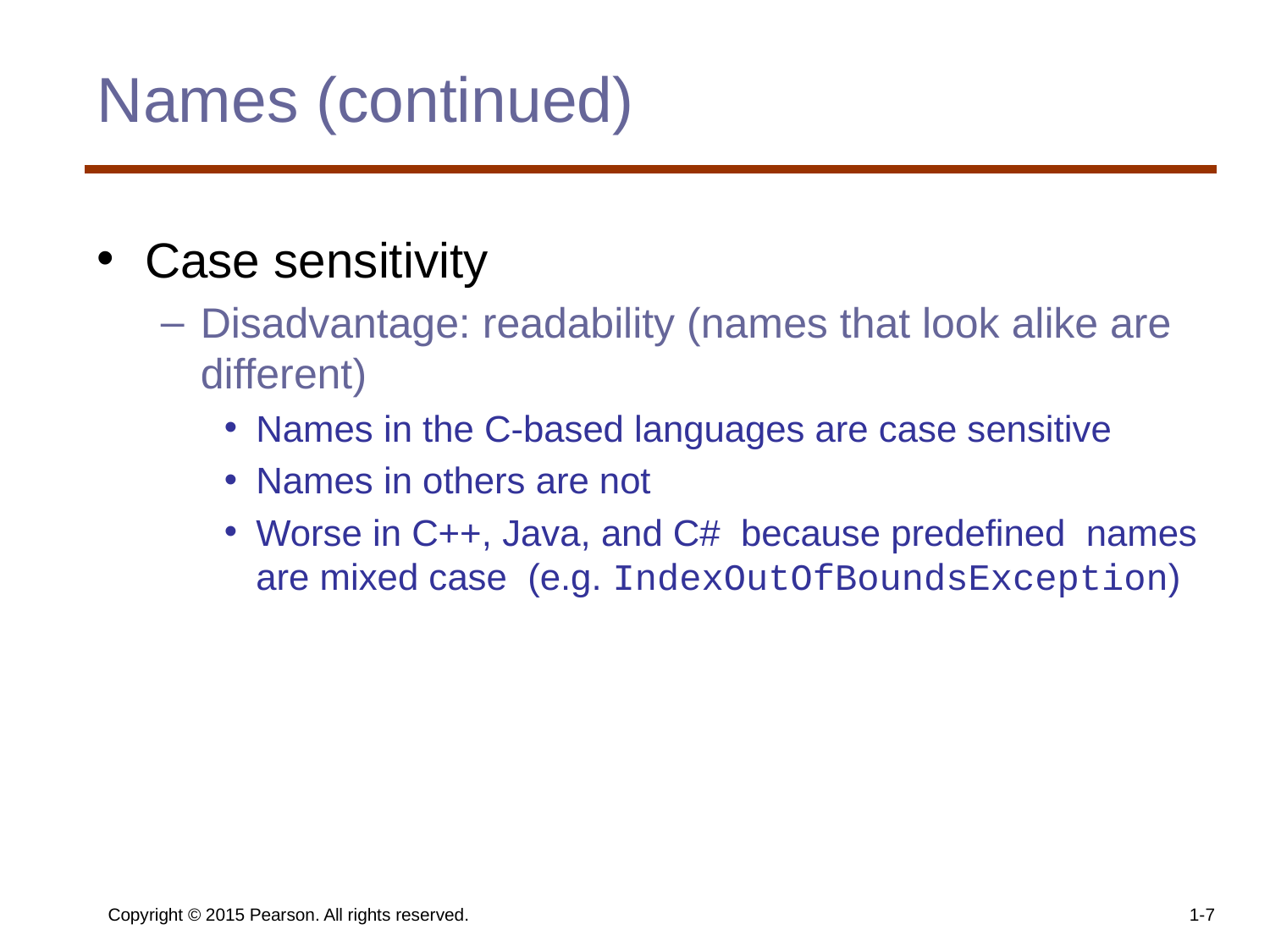

# Names (continued)
Case sensitivity
Disadvantage: readability (names that look alike are different)
Names in the C-based languages are case sensitive
Names in others are not
Worse in C++, Java, and C#  because predefined  names are mixed case  (e.g. IndexOutOfBoundsException)

Copyright © 2015 Pearson. All rights reserved.
1-7